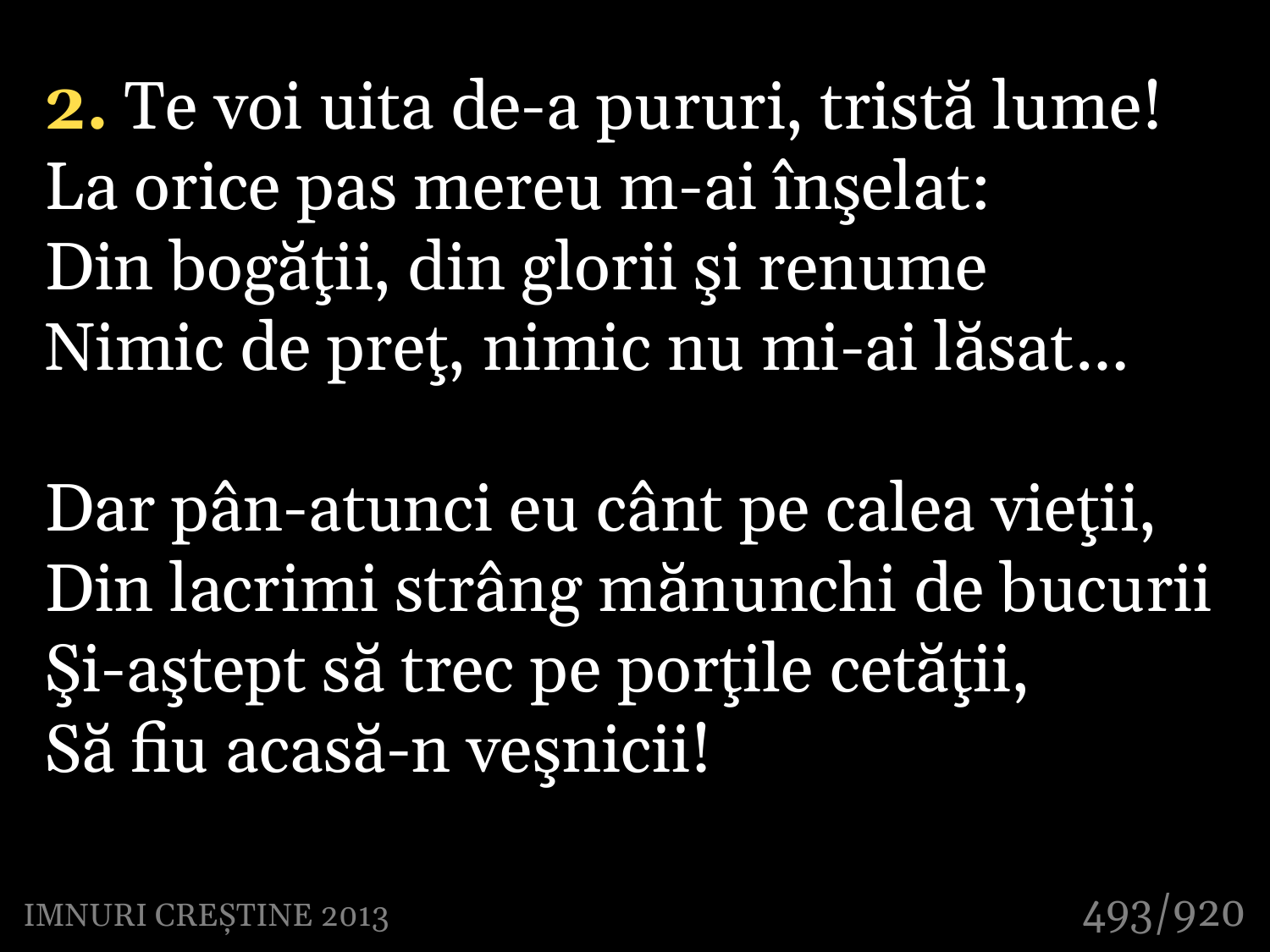

2. Te voi uita de-a pururi, tristă lume!
La orice pas mereu m-ai înşelat:
Din bogăţii, din glorii şi renume
Nimic de preţ, nimic nu mi-ai lăsat…

Dar pân-atunci eu cânt pe calea vieţii,
Din lacrimi strâng mănunchi de bucurii
Şi-aştept să trec pe porţile cetăţii,
Să fiu acasă-n veşnicii!
493/920
IMNURI CREȘTINE 2013